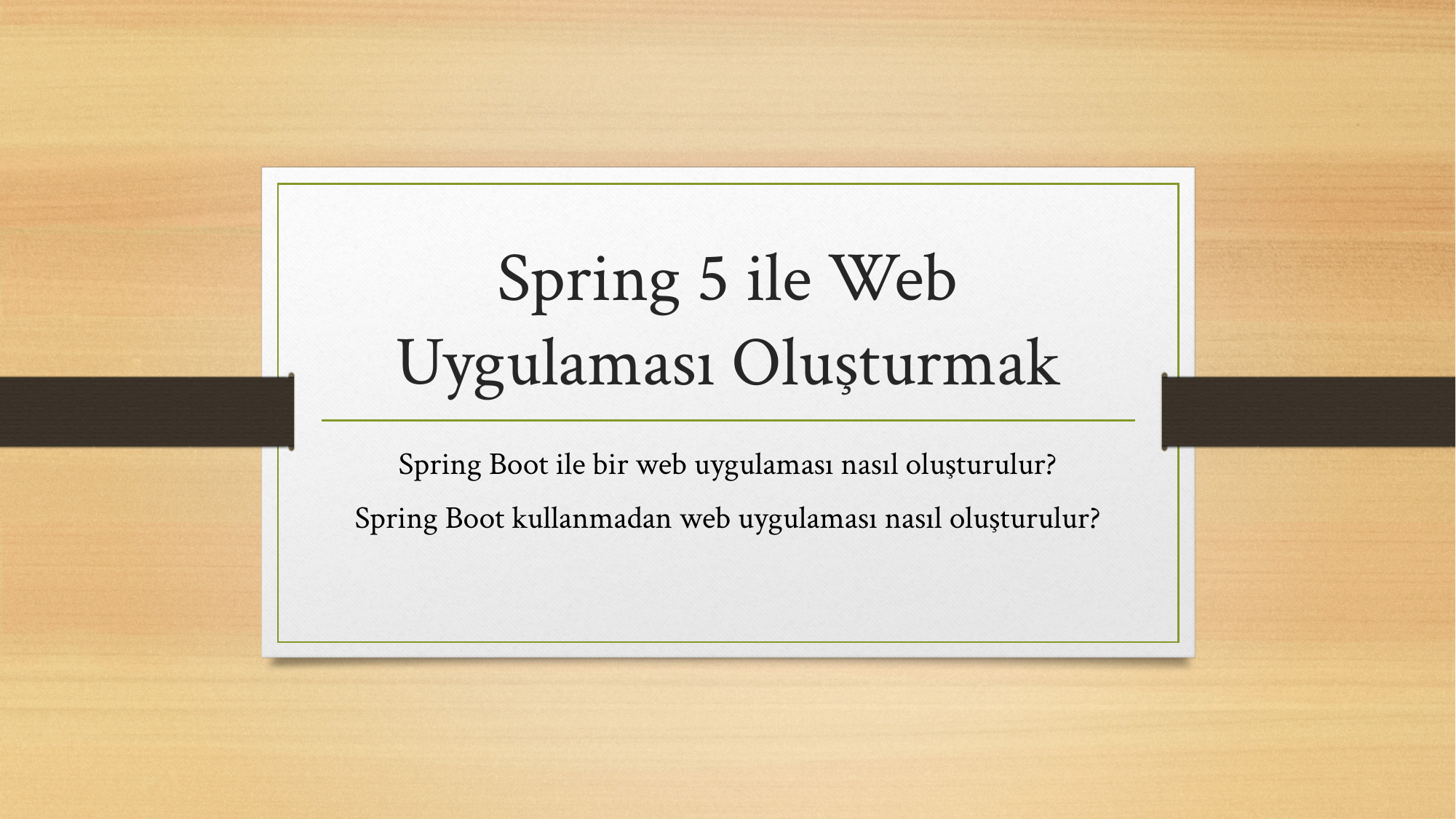

# Spring 5 ile Web Uygulaması Oluşturmak
Spring Boot ile bir web uygulaması nasıl oluşturulur?
Spring Boot kullanmadan web uygulaması nasıl oluşturulur?